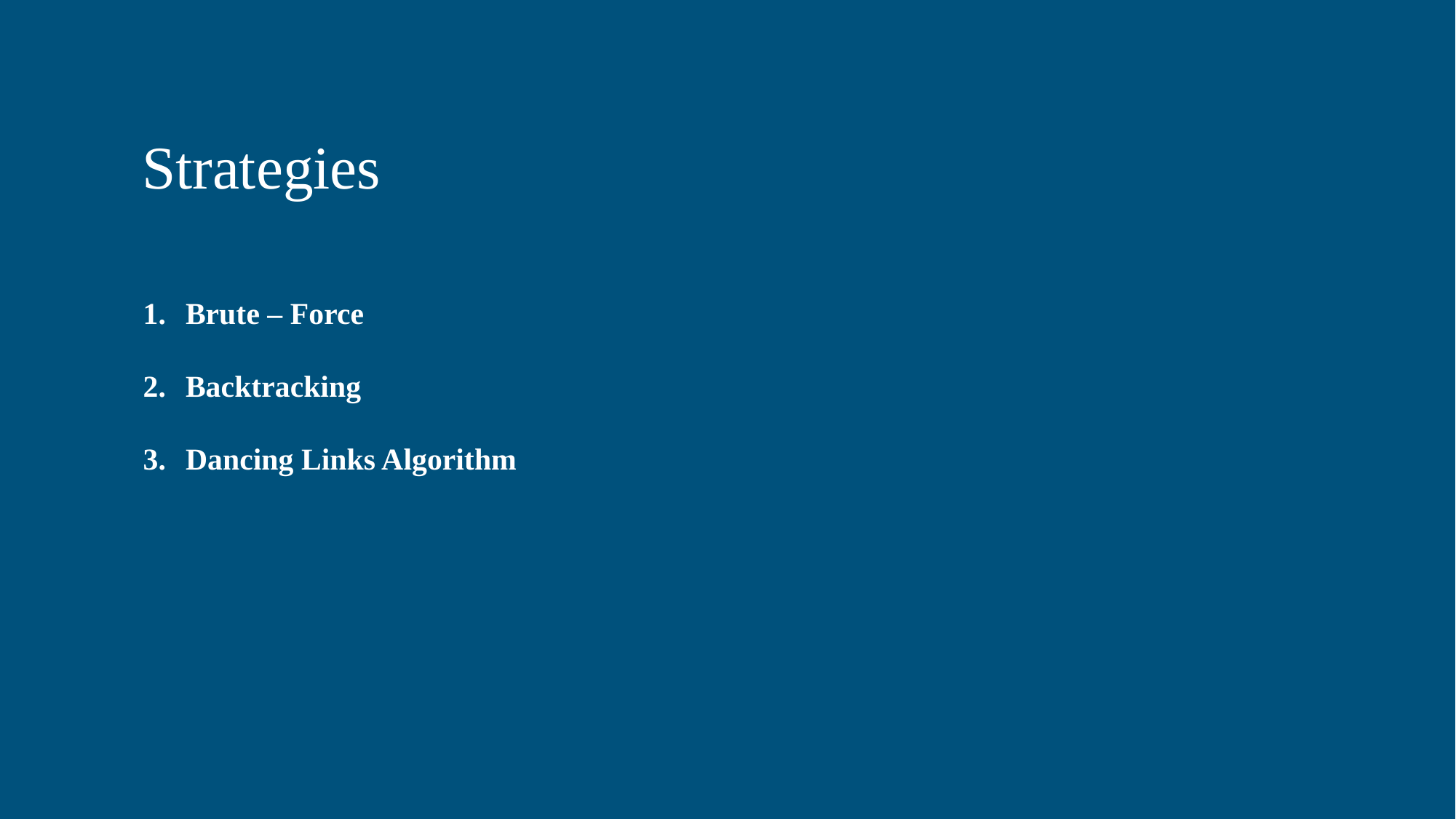

# Strategies
Brute – Force
Backtracking
Dancing Links Algorithm